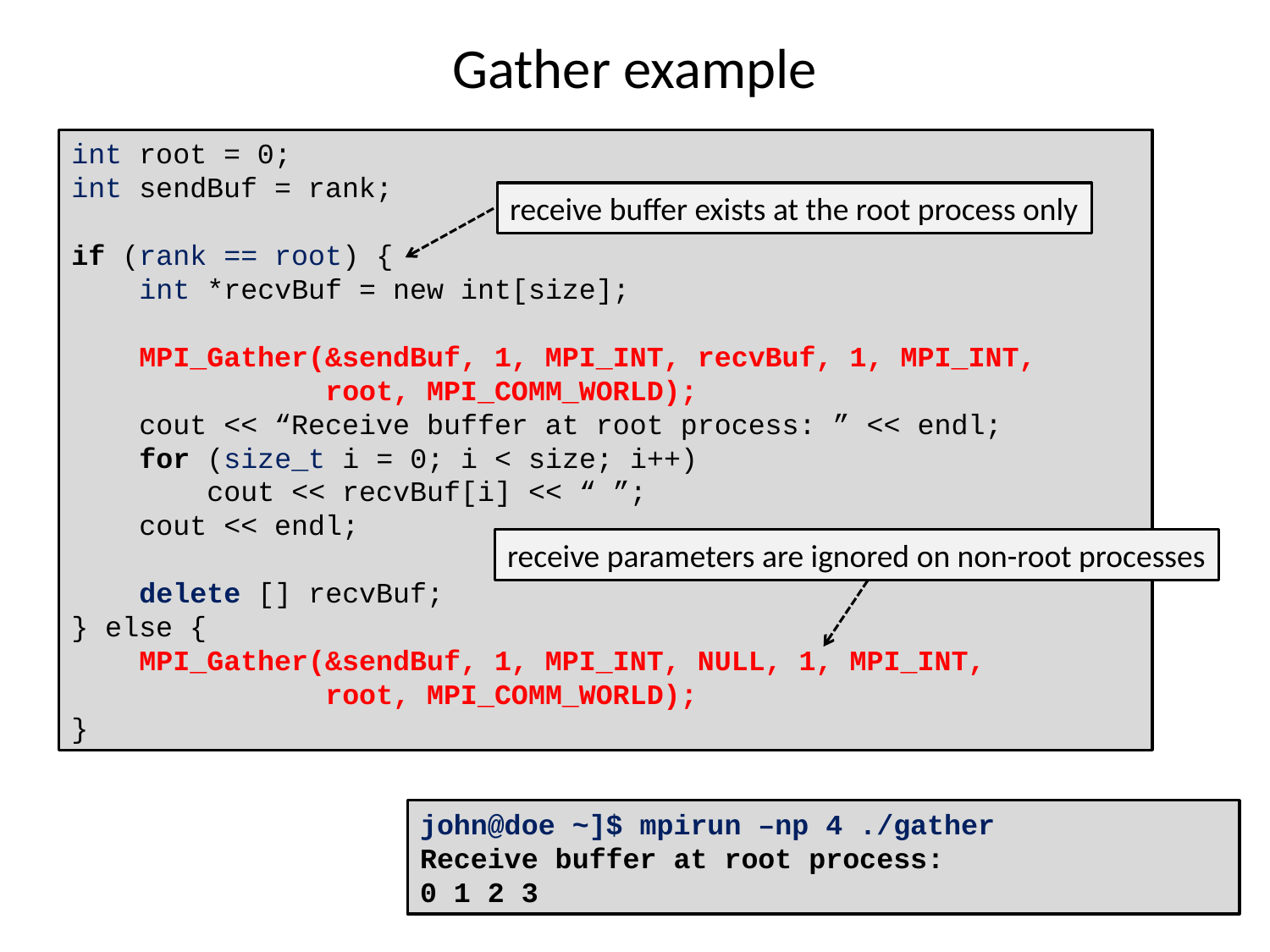

# Gather example
int root = 0;
int sendBuf = rank;

if (rank == root) {
    int *recvBuf = new int[size];

    MPI_Gather(&sendBuf, 1, MPI_INT, recvBuf, 1, MPI_INT,
               root, MPI_COMM_WORLD);
    cout << “Receive buffer at root process: ” << endl;
    for (size_t i = 0; i < size; i++)
        cout << recvBuf[i] << “ ”;
    cout << endl;

    delete [] recvBuf;
} else {
    MPI_Gather(&sendBuf, 1, MPI_INT, NULL, 1, MPI_INT,
               root, MPI_COMM_WORLD);
}
receive buffer exists at the root process only
receive parameters are ignored on non-root processes
john@doe ~]$ mpirun –np 4 ./gather
Receive buffer at root process:
0 1 2 3